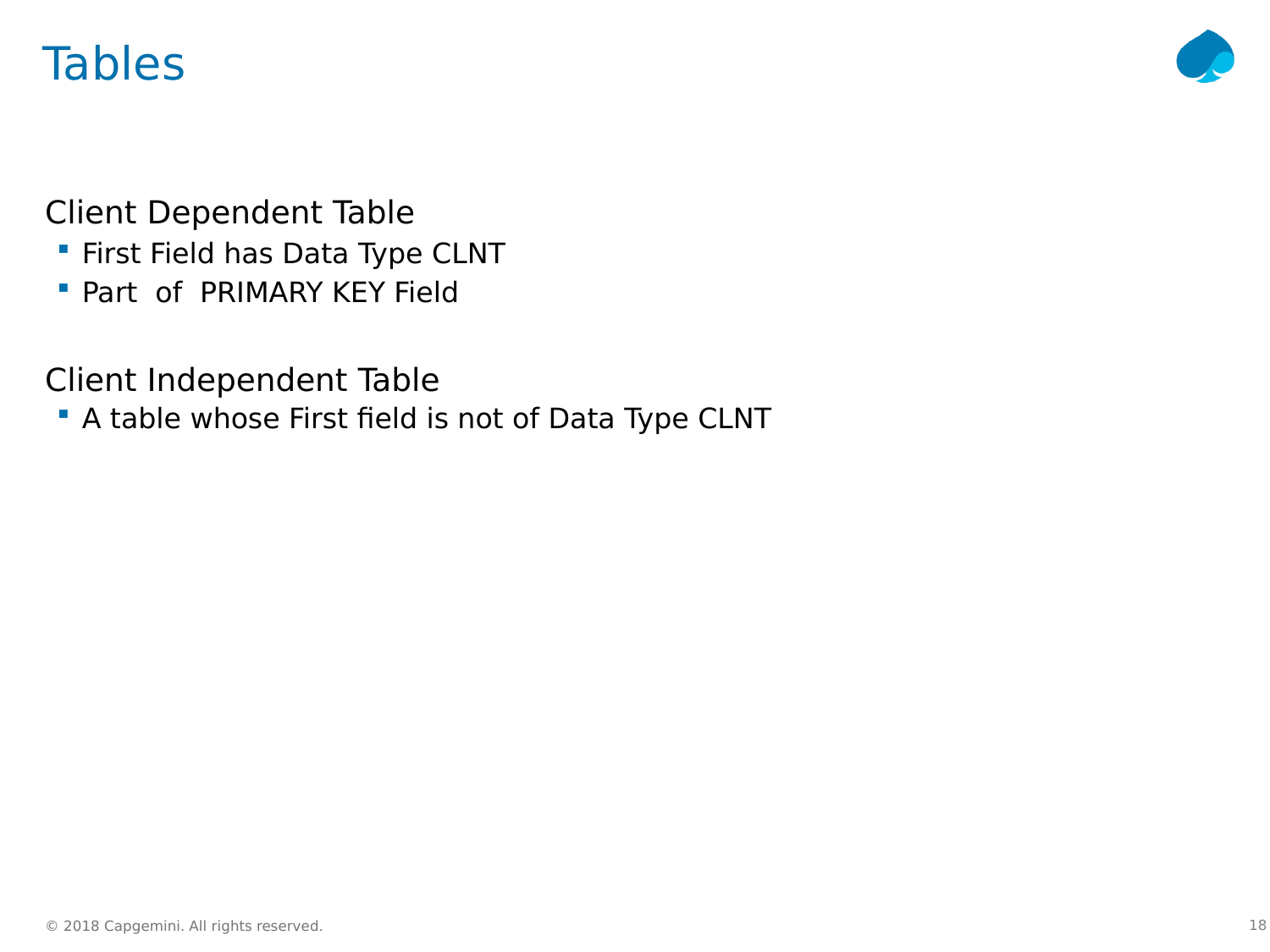

# Tables
Client Dependent Table
First Field has Data Type CLNT
Part  of  PRIMARY KEY Field

Client Independent Table
A table whose First field is not of Data Type CLNT